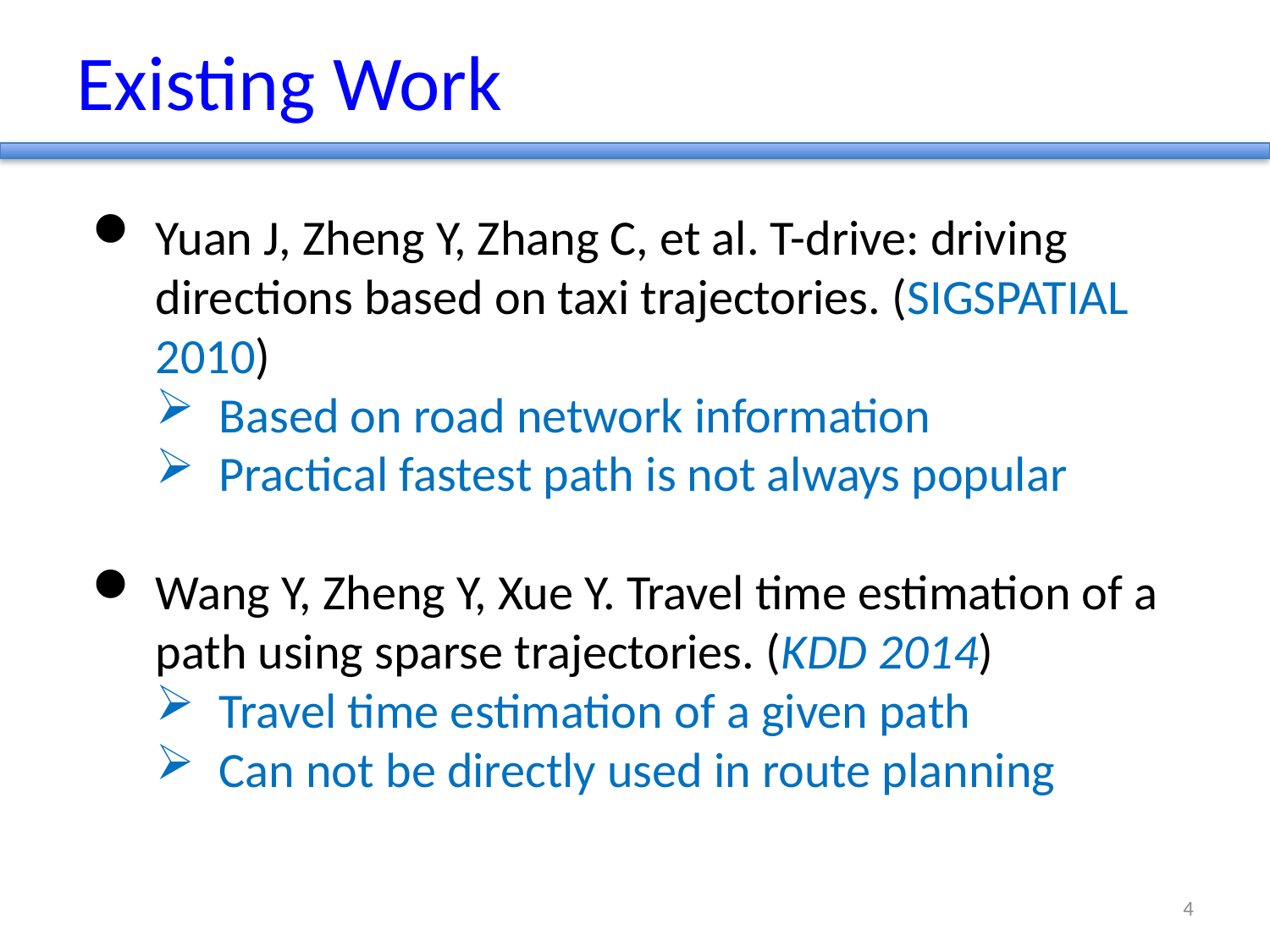

# Existing Work

Yuan J, Zheng Y, Zhang C, et al. T-drive: driving directions based on taxi trajectories. (SIGSPATIAL 2010)
Based on road network information
Practical fastest path is not always popular

Wang Y, Zheng Y, Xue Y. Travel time estimation of a path using sparse trajectories. (KDD 2014)
Travel time estimation of a given path
Can not be directly used in route planning

4